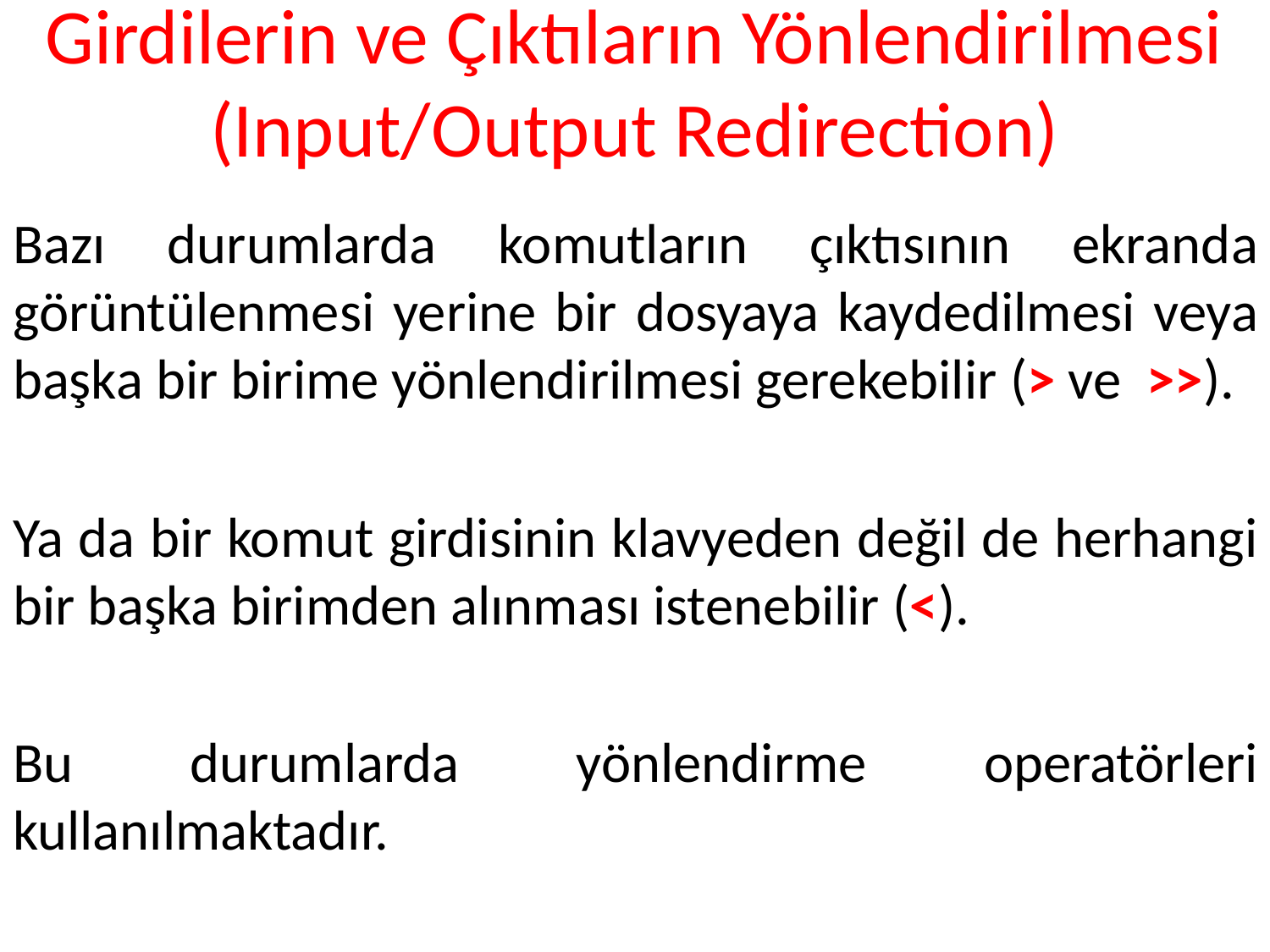

# Girdilerin ve Çıktıların Yönlendirilmesi (Input/Output Redirection)
Bazı durumlarda komutların çıktısının ekranda görüntülenmesi yerine bir dosyaya kaydedilmesi veya başka bir birime yönlendirilmesi gerekebilir (> ve  >>).

Ya da bir komut girdisinin klavyeden değil de herhangi bir başka birimden alınması istenebilir (<).

Bu durumlarda yönlendirme operatörleri kullanılmaktadır.